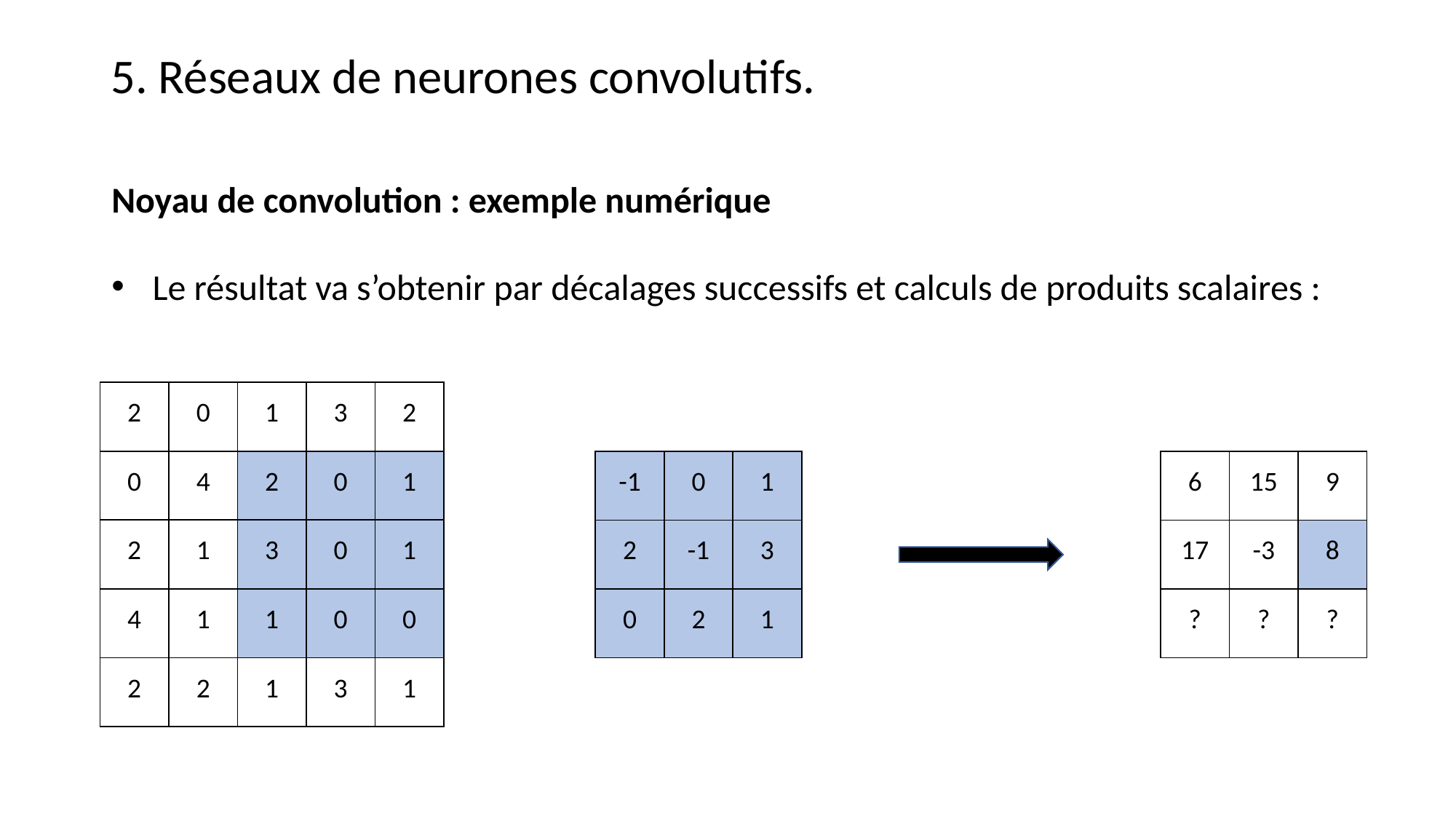

# 5. Réseaux de neurones convolutifs.
Noyau de convolution : exemple numérique

Le résultat va s’obtenir par décalages successifs et calculs de produits scalaires :
| 2 | 0 | 1 | 3 | 2 |
| --- | --- | --- | --- | --- |
| 0 | 4 | 2 | 0 | 1 |
| 2 | 1 | 3 | 0 | 1 |
| 4 | 1 | 1 | 0 | 0 |
| 2 | 2 | 1 | 3 | 1 |
| 6 | 15 | 9 |
| --- | --- | --- |
| 17 | -3 | 8 |
| ? | ? | ? |
| -1 | 0 | 1 |
| --- | --- | --- |
| 2 | -1 | 3 |
| 0 | 2 | 1 |